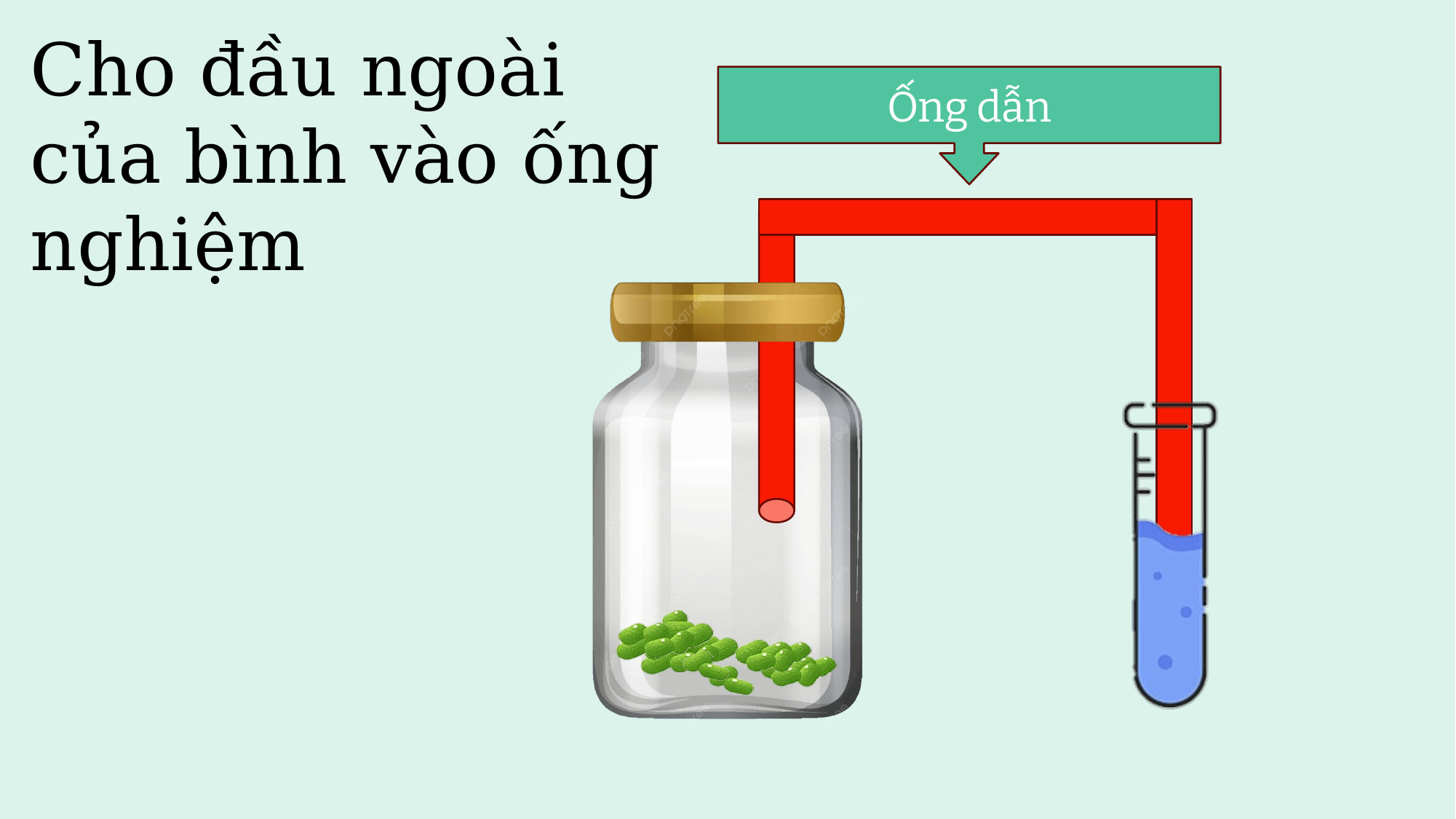

Cho đầu ngoài của bình vào ống nghiệm

Ống dẫn

Chuẩn bị 1 ống nghiệm
Chứa nước vôi trong

Nội dung 4